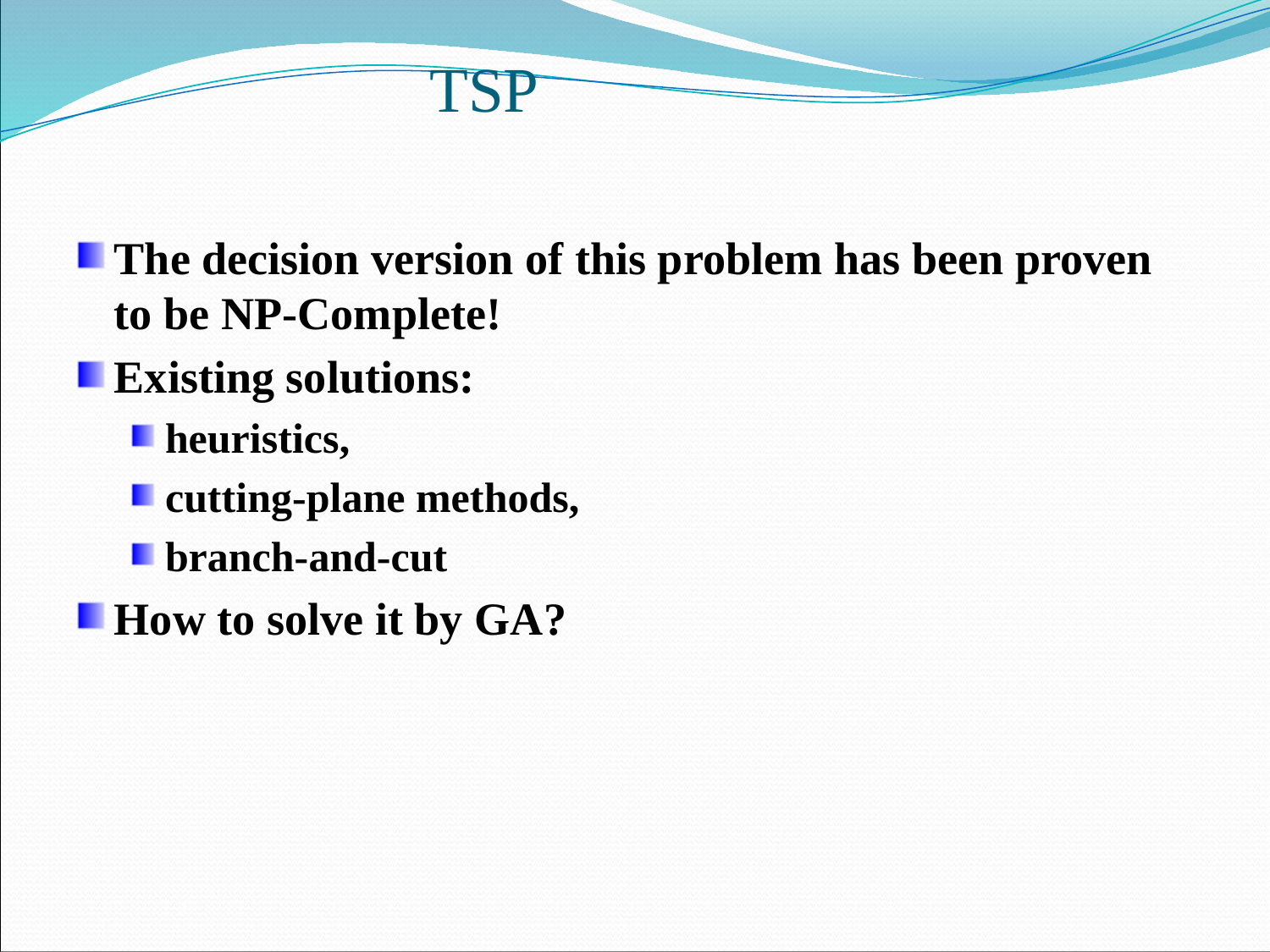

# TSP
The decision version of this problem has been proven to be NP-Complete!
Existing solutions:
heuristics,
cutting-plane methods,
branch-and-cut
How to solve it by GA?